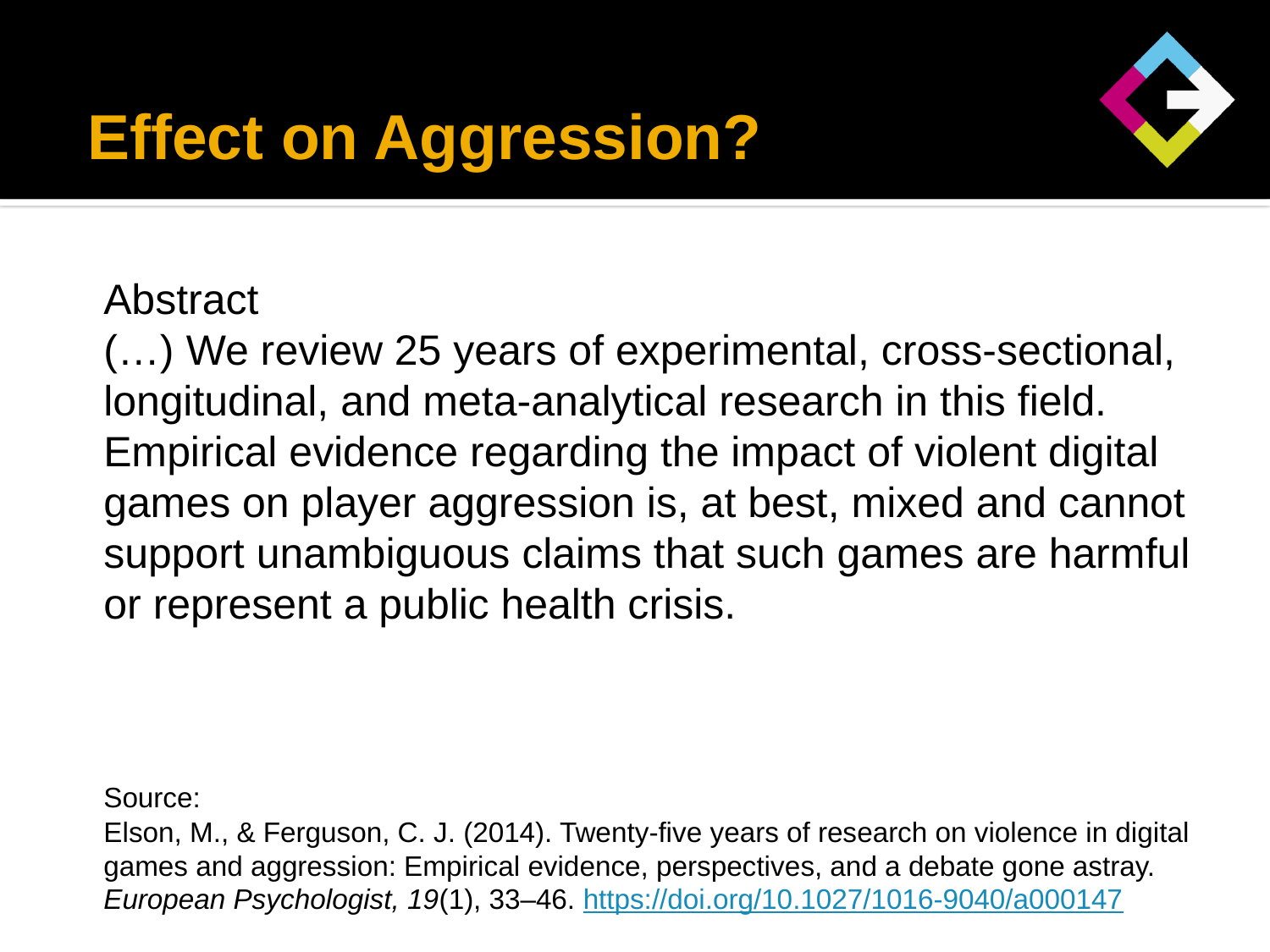

# Effect on Aggression?

Abstract
(…) We review 25 years of experimental, cross-sectional, longitudinal, and meta-analytical research in this field. Empirical evidence regarding the impact of violent digital games on player aggression is, at best, mixed and cannot support unambiguous claims that such games are harmful or represent a public health crisis.

Source:
Elson, M., & Ferguson, C. J. (2014). Twenty-five years of research on violence in digital games and aggression: Empirical evidence, perspectives, and a debate gone astray. European Psychologist, 19(1), 33–46. https://doi.org/10.1027/1016-9040/a000147